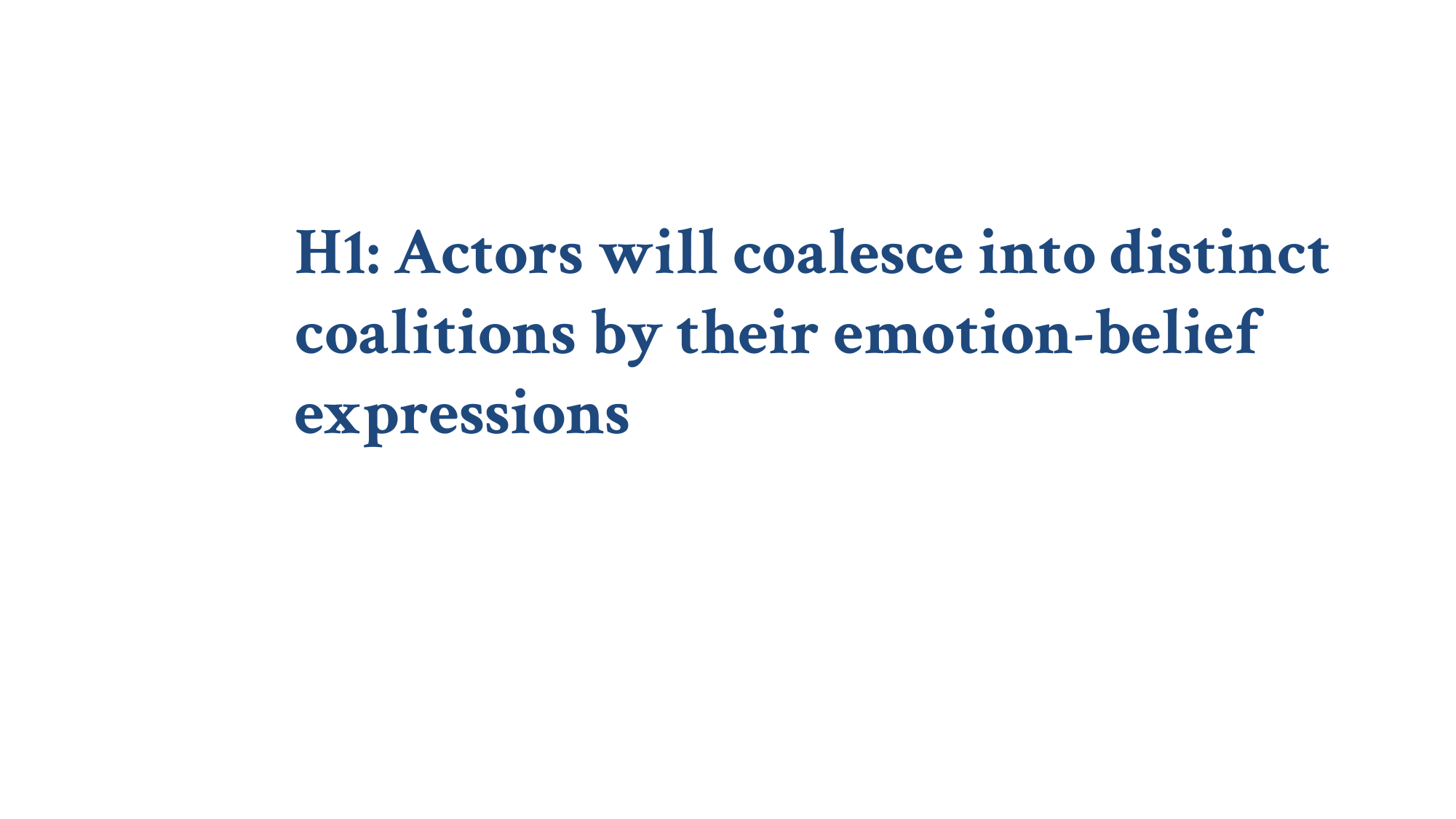

H1: Actors will coalesce into distinct coalitions by their emotion-belief expressions